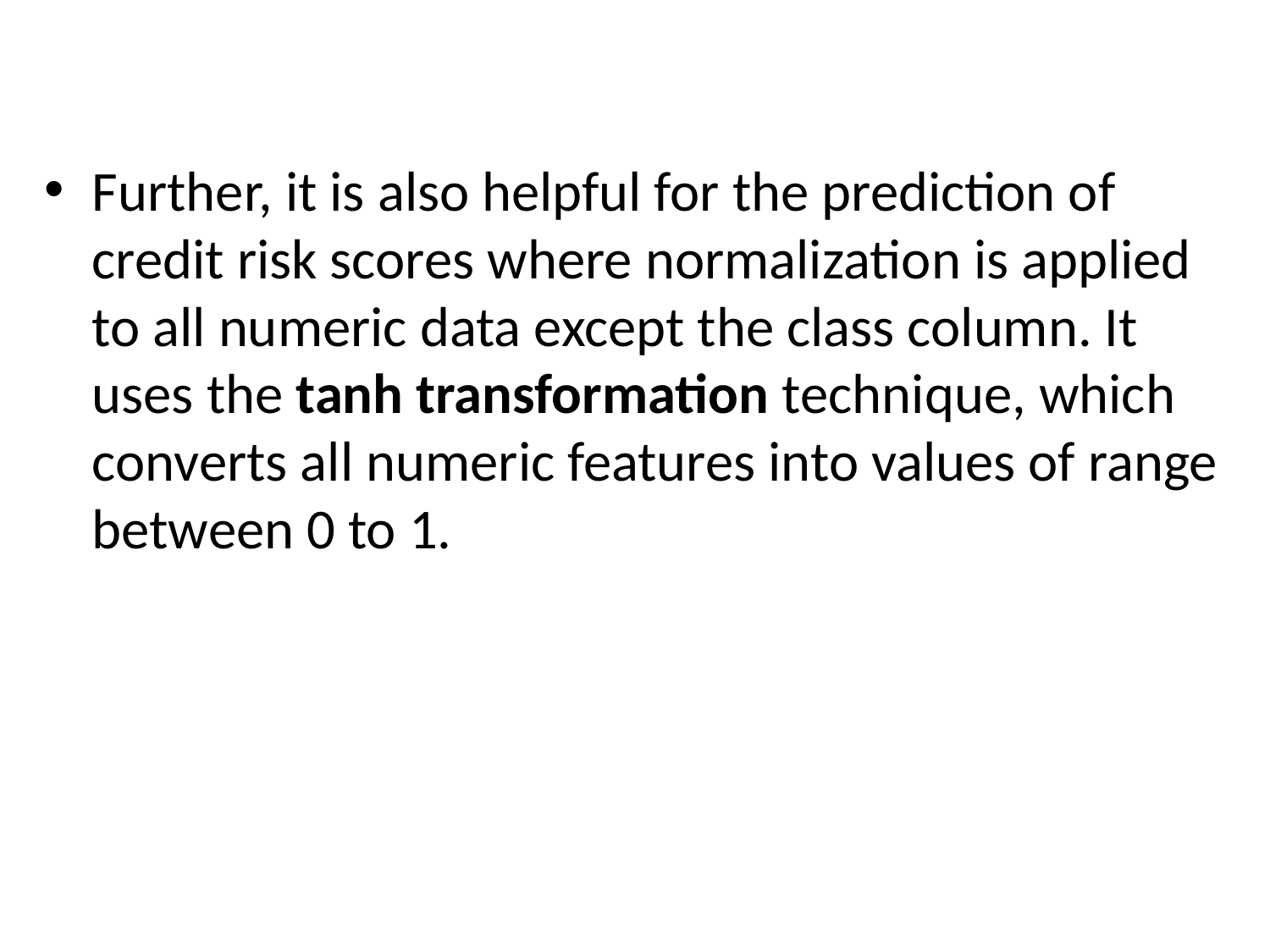

#
Further, it is also helpful for the prediction of credit risk scores where normalization is applied to all numeric data except the class column. It uses the tanh transformation technique, which converts all numeric features into values of range between 0 to 1.